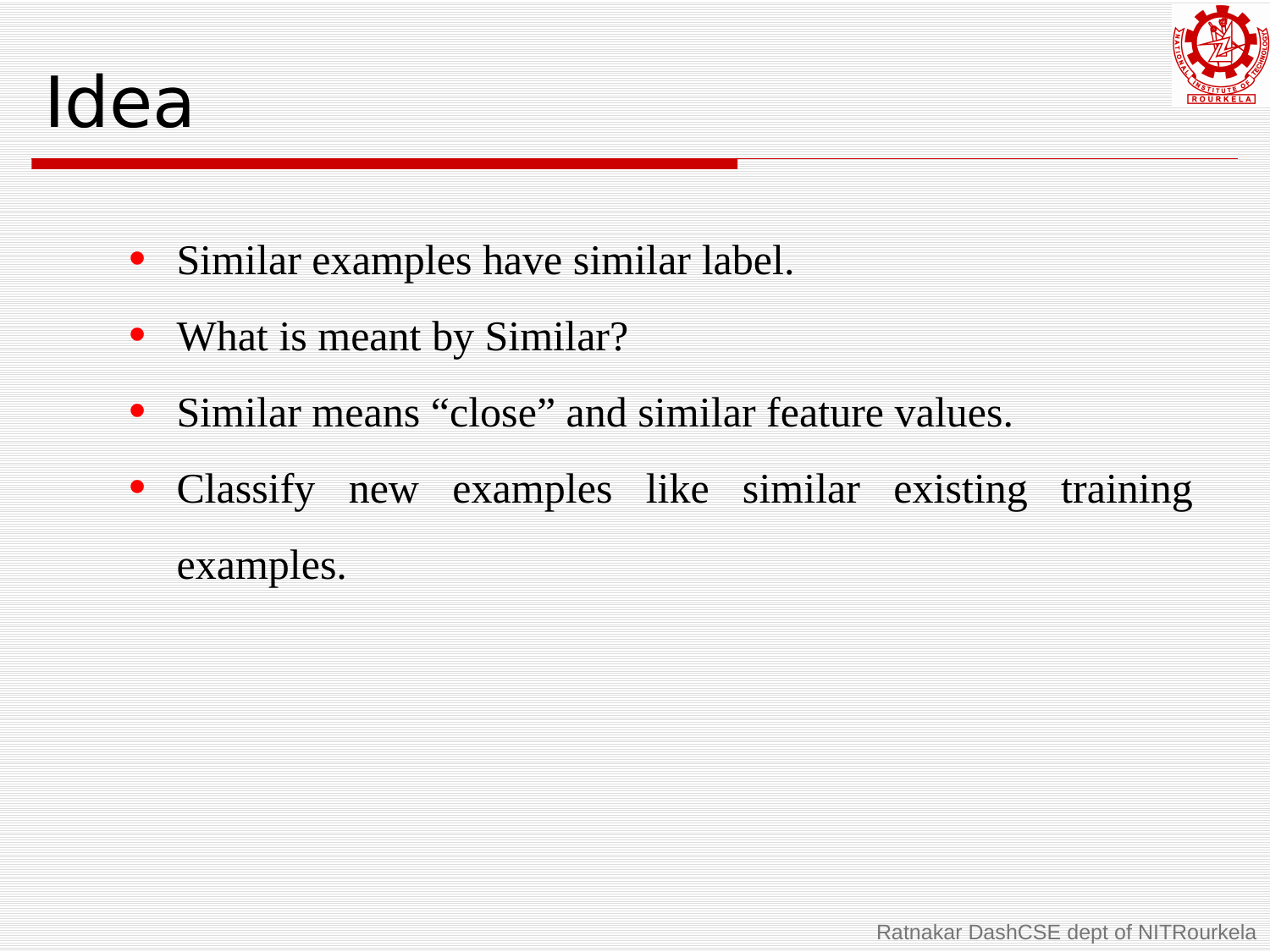

# Idea
Similar examples have similar label.
What is meant by Similar?
Similar means “close” and similar feature values.
Classify new examples like similar existing training examples.